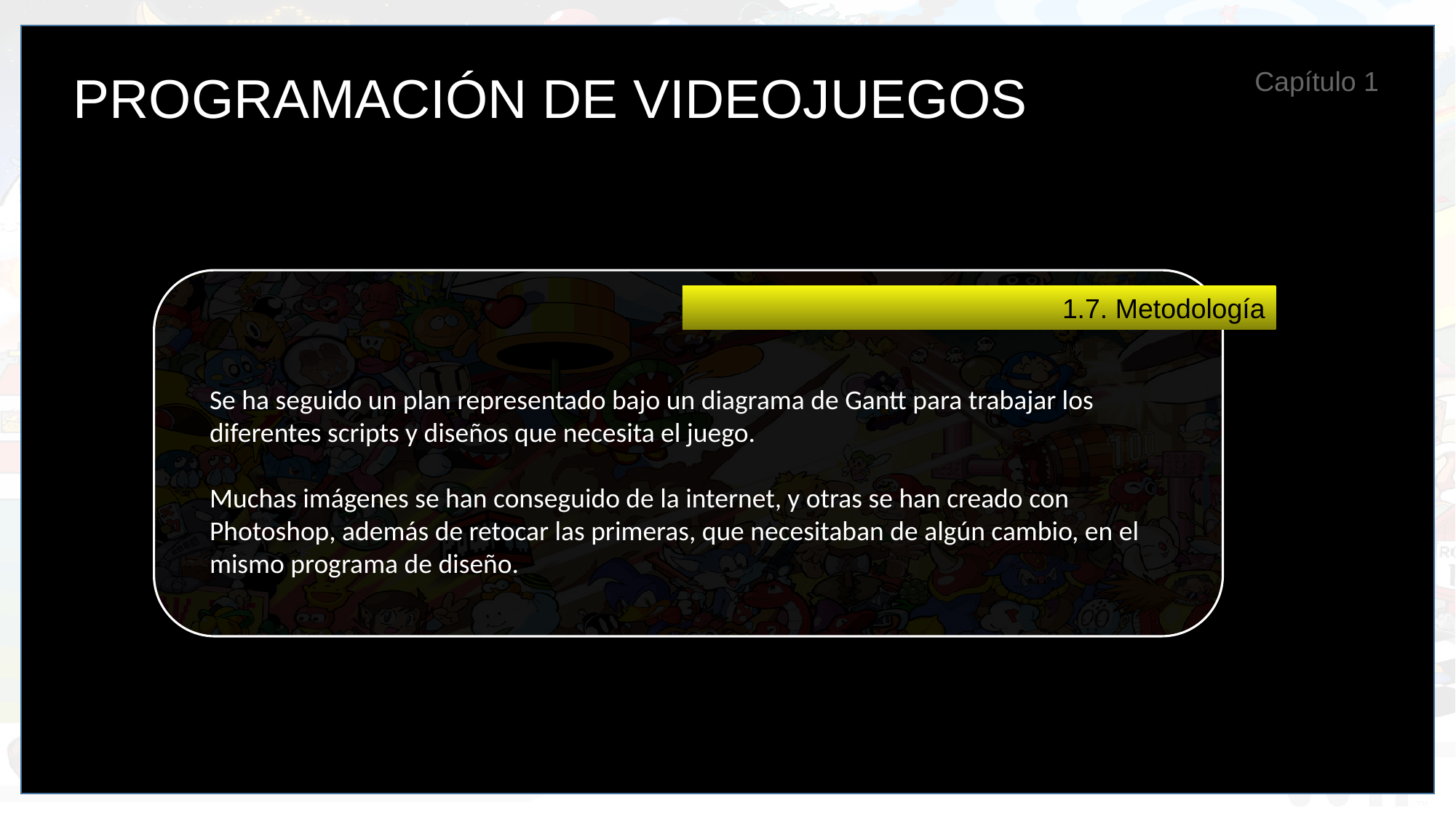

PROGRAMACIÓN DE VIDEOJUEGOS
Capítulo 1

1.7. Metodología
Se ha seguido un plan representado bajo un diagrama de Gantt para trabajar los diferentes scripts y diseños que necesita el juego.

Muchas imágenes se han conseguido de la internet, y otras se han creado con Photoshop, además de retocar las primeras, que necesitaban de algún cambio, en el mismo programa de diseño.